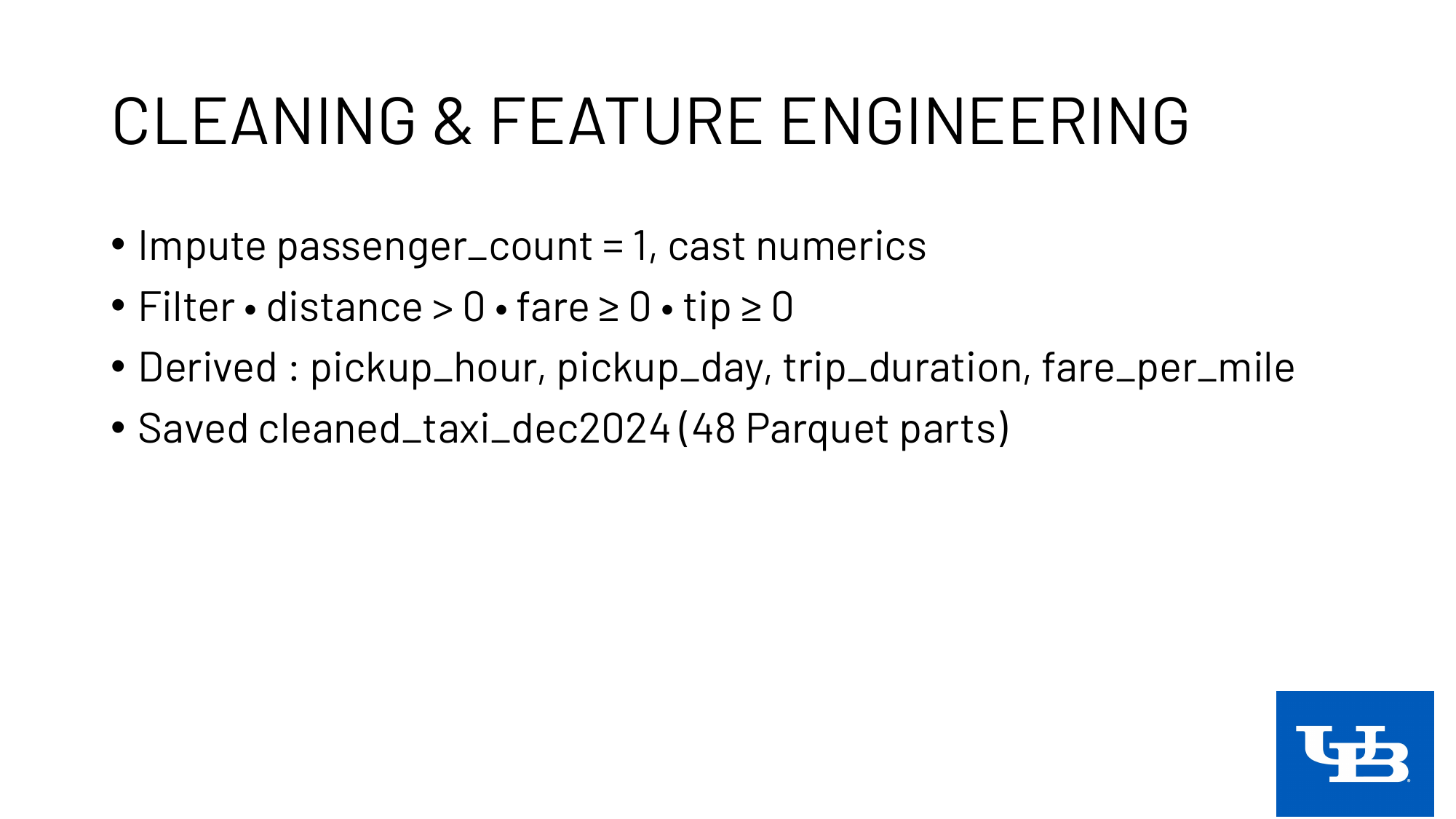

# CLEANING & FEATURE ENGINEERING
Impute passenger_count = 1, cast numerics
Filter • distance > 0 • fare ≥ 0 • tip ≥ 0
Derived : pickup_hour, pickup_day, trip_duration, fare_per_mile
Saved cleaned_taxi_dec2024 (48 Parquet parts)